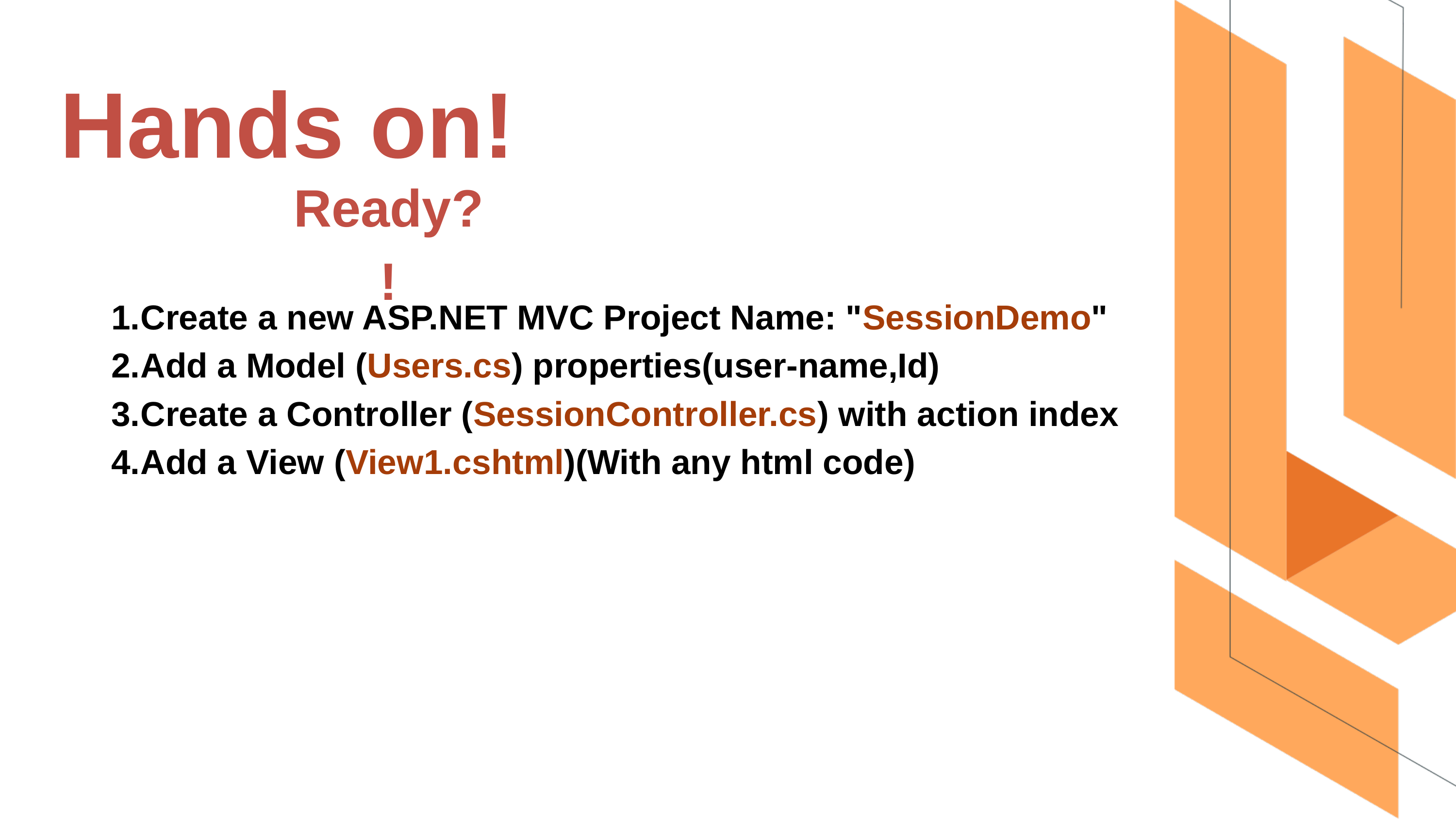

Hands on!
Ready?!
Create a new ASP.NET MVC Project Name: "SessionDemo"
Add a Model (Users.cs) properties(user-name,Id)
Create a Controller (SessionController.cs) with action index
Add a View (View1.cshtml)(With any html code)